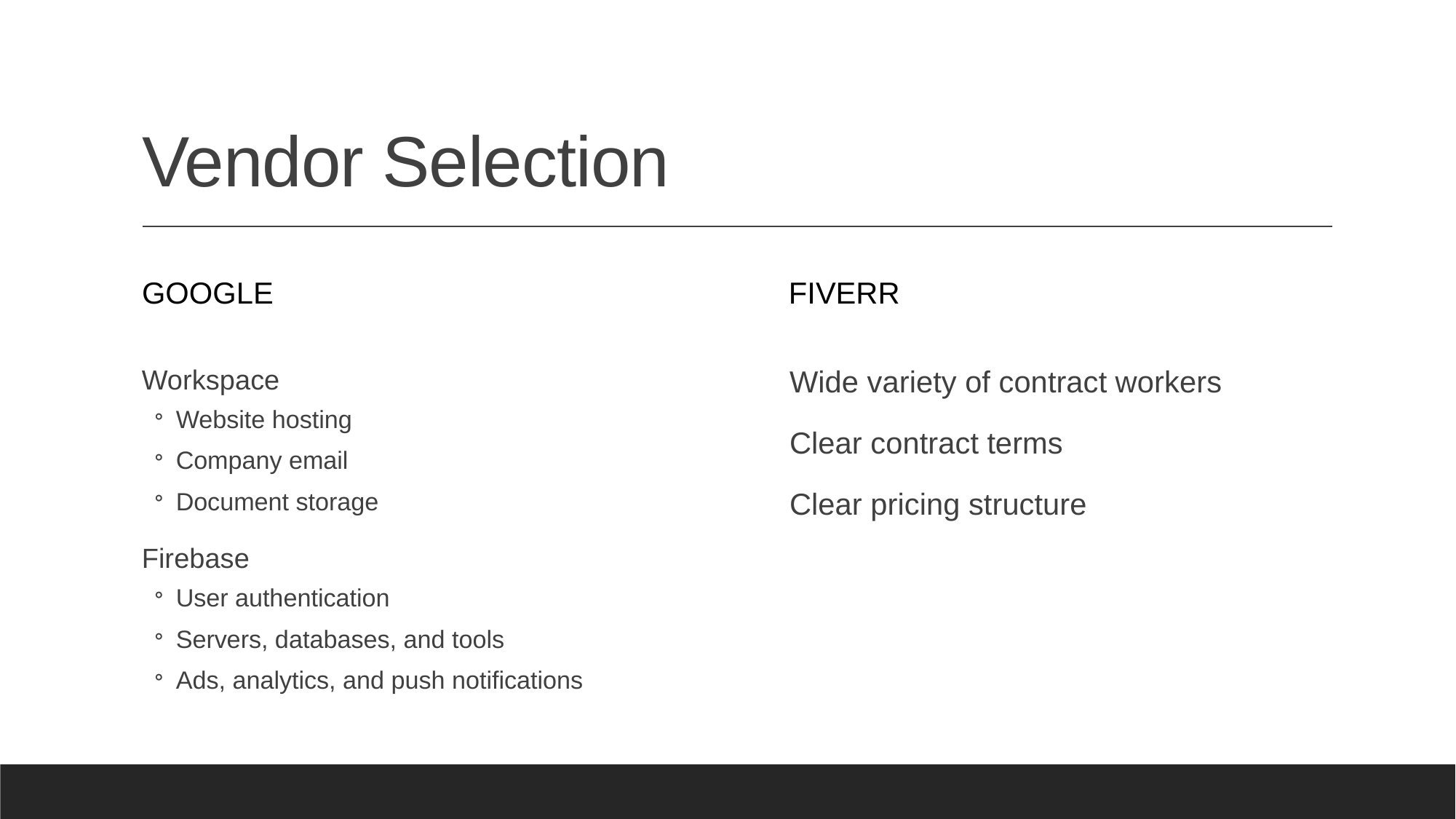

# Vendor Selection
Google
Fiverr
Wide variety of contract workers
Clear contract terms
Clear pricing structure
Workspace
Website hosting
Company email
Document storage
Firebase
User authentication
Servers, databases, and tools
Ads, analytics, and push notifications